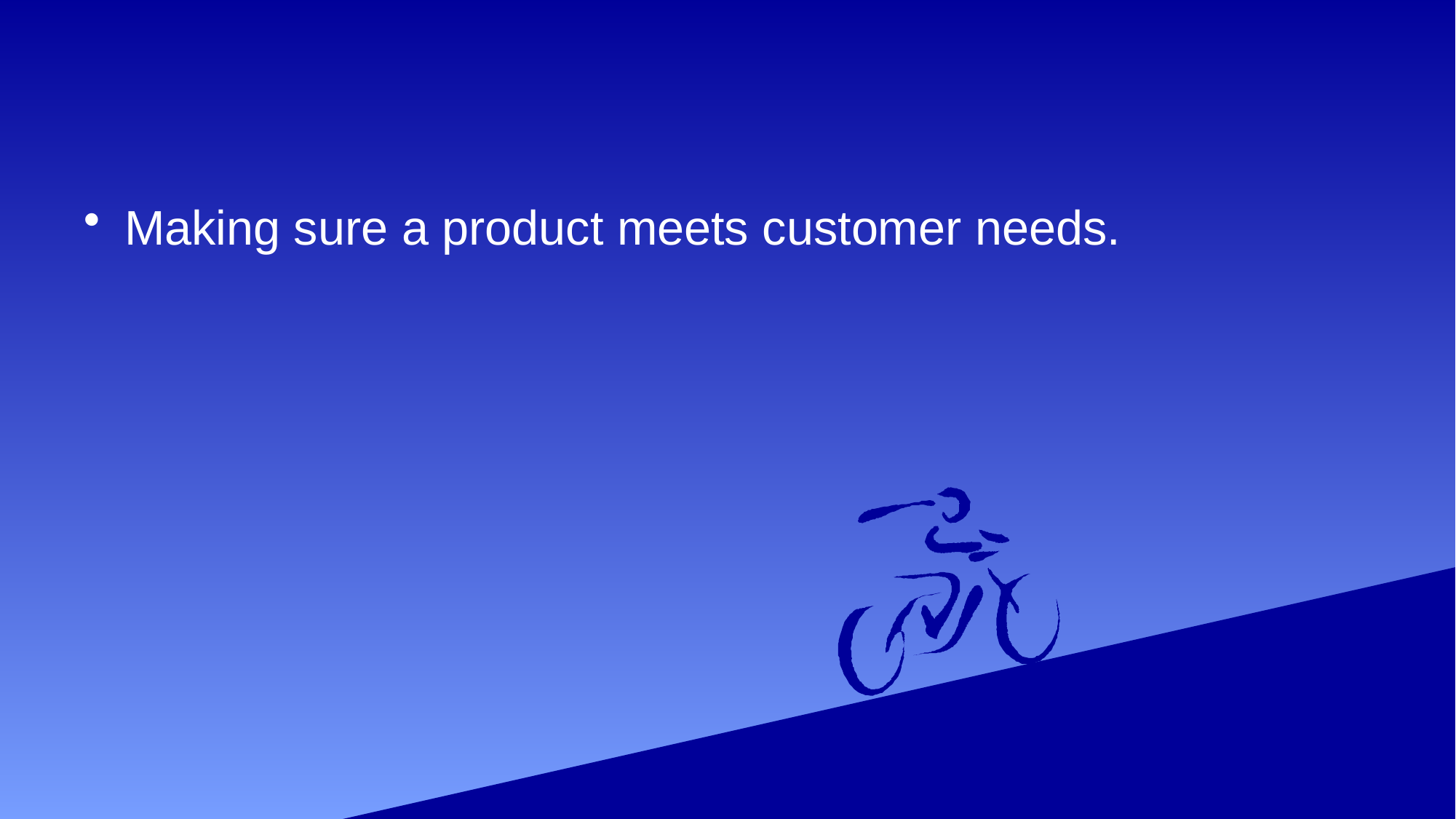

#
Making sure a product meets customer needs.